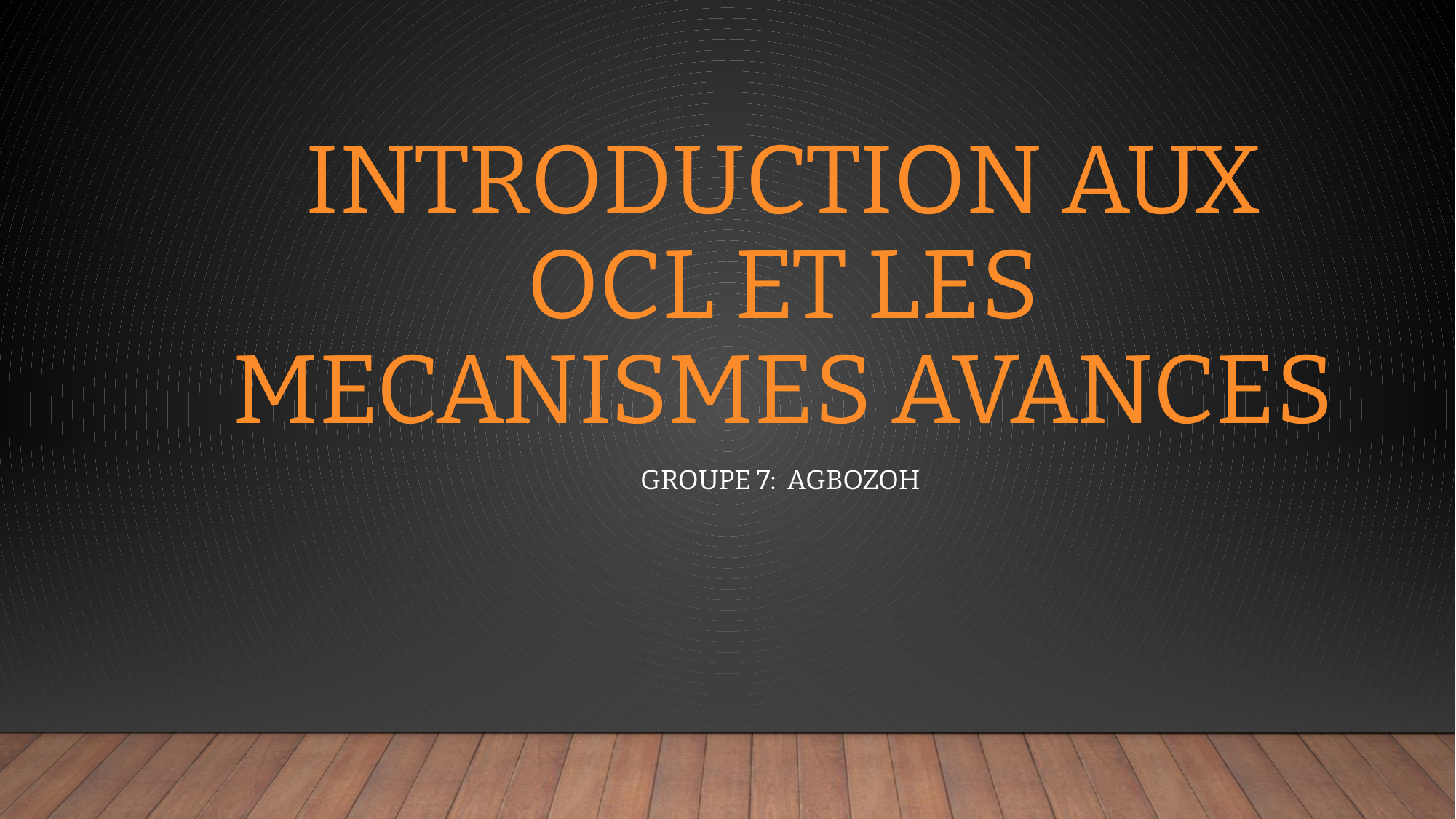

# InTRODUCTION AUX OCL et LES MECANISMES AVANCES
Groupe 7:  AGbOZOH